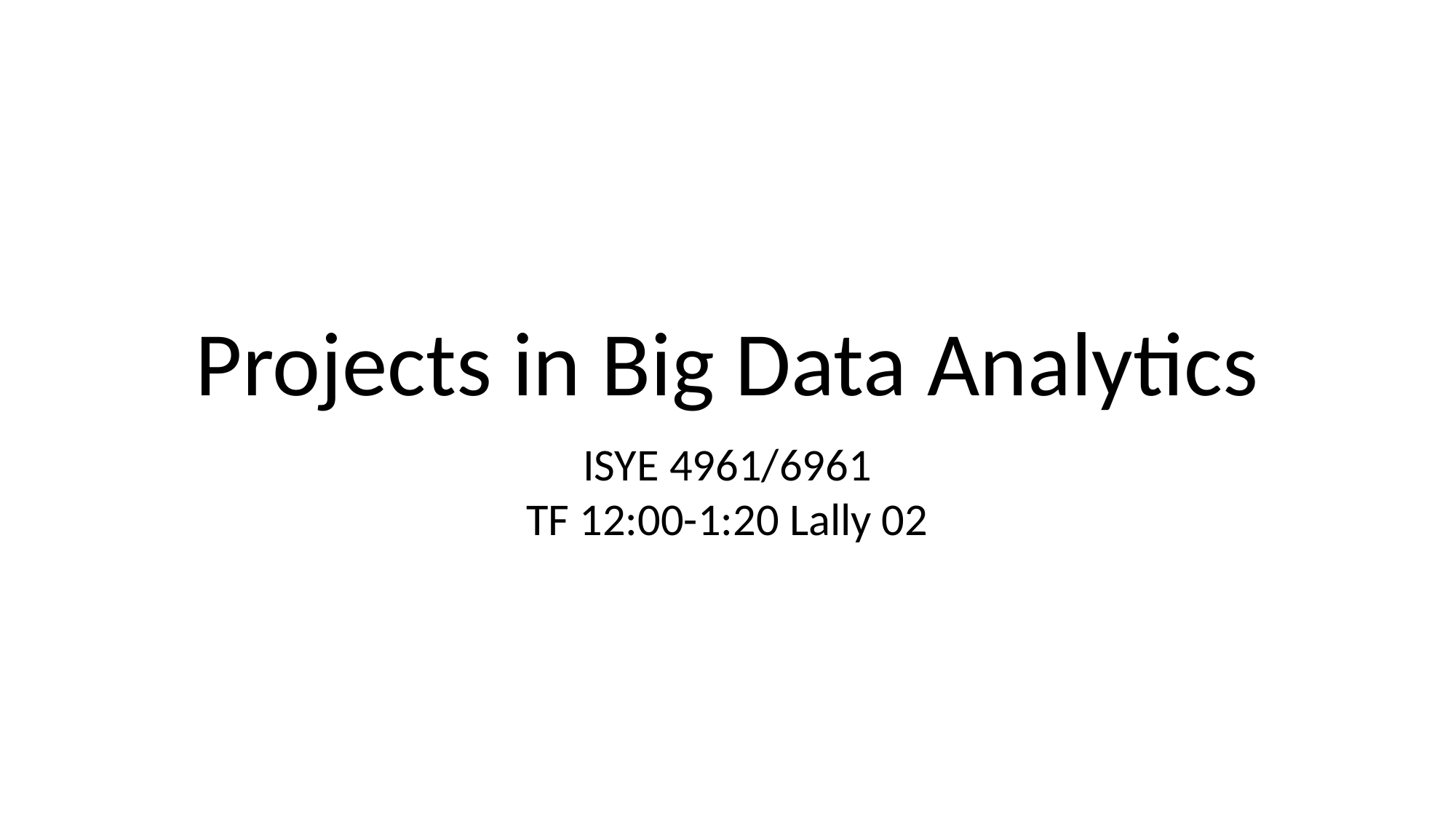

Projects in Big Data Analytics
ISYE 4961/6961
TF 12:00-1:20 Lally 02